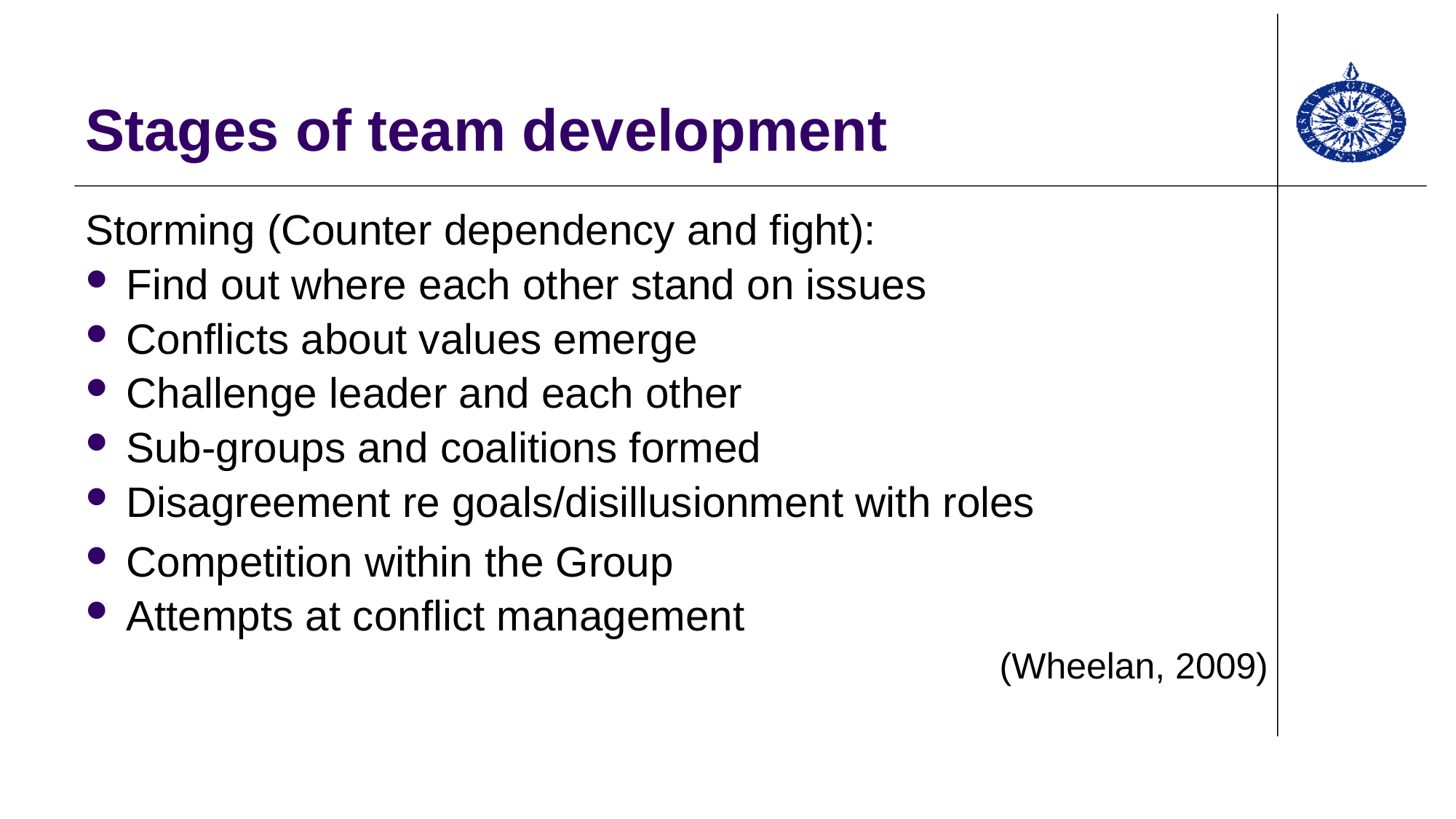

# Stages of team development
Storming (Counter dependency and fight):
Find out where each other stand on issues
Conflicts about values emerge
Challenge leader and each other
Sub-groups and coalitions formed
Disagreement re goals/disillusionment with roles
Competition within the Group
Attempts at conflict management
(Wheelan, 2009)